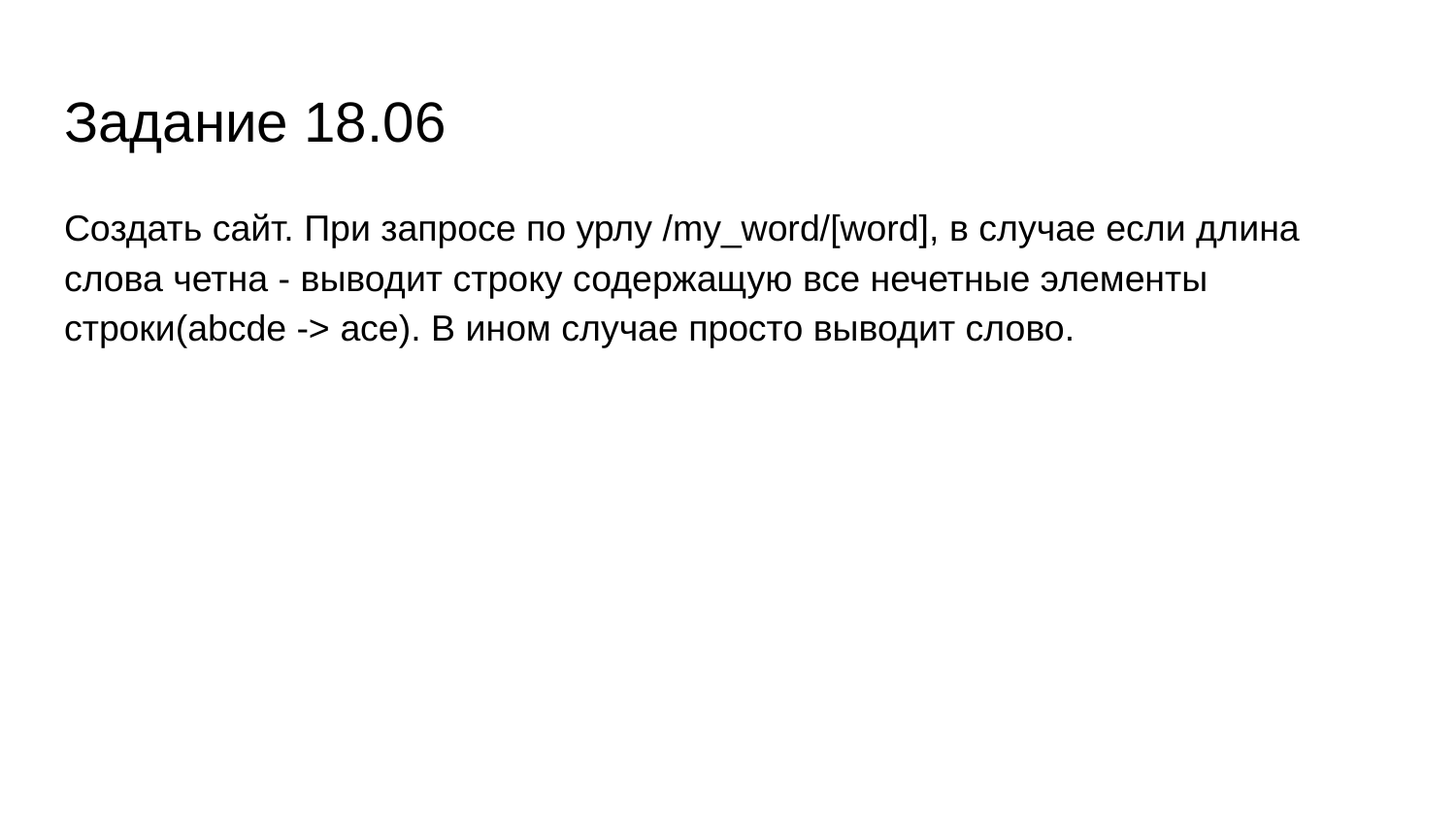

# Задание 18.06
Создать сайт. При запросе по урлу /my_word/[word], в случае если длина слова четна - выводит строку содержащую все нечетные элементы строки(abcde -> ace). В ином случае просто выводит слово.